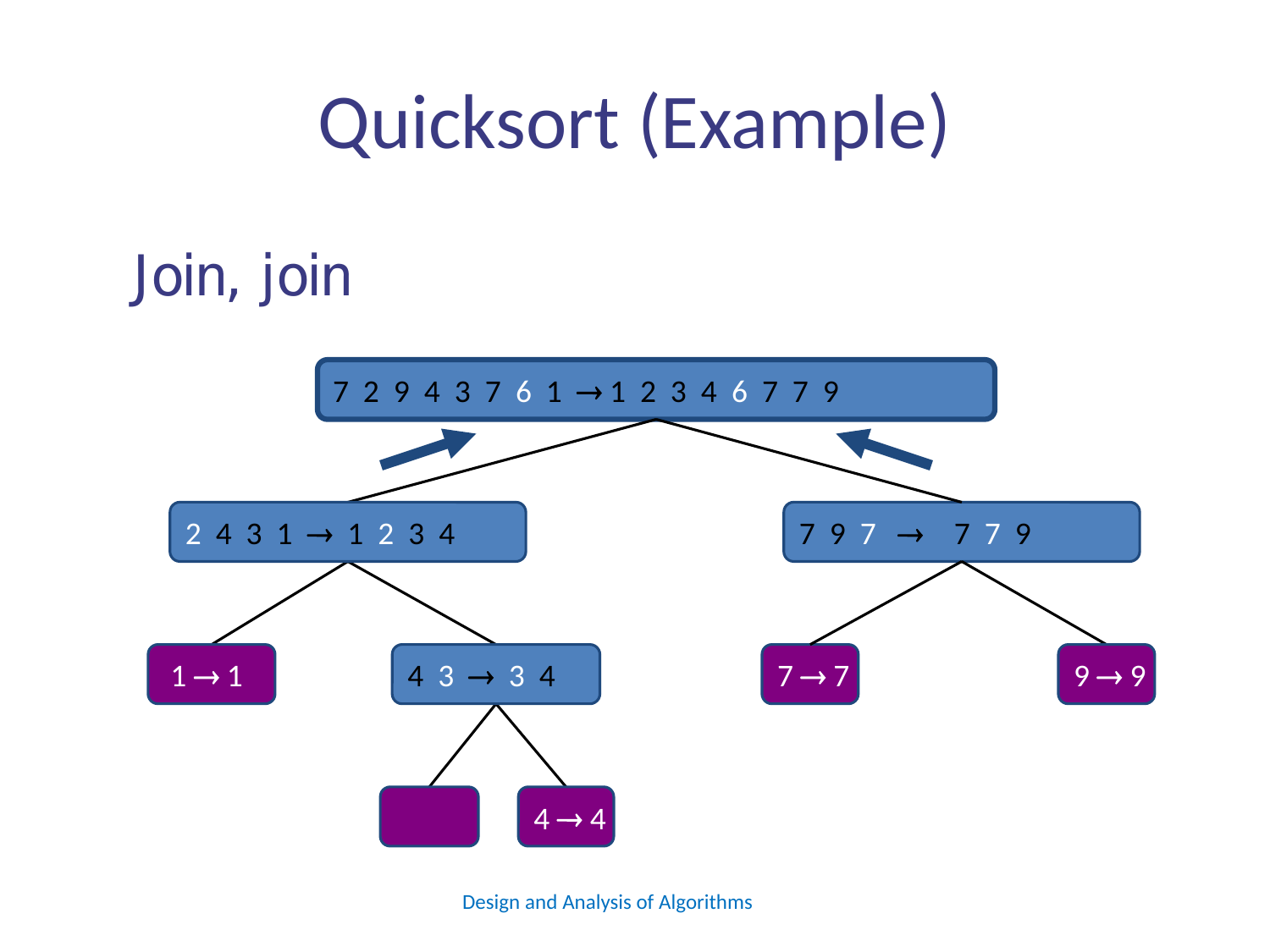

# Quicksort (Example)
Join, join
7  2  9  4  3  7  6  1  → 1  2  3  4  6  7  7  9

2  4  3  1  →  1  2  3  4
7  9  7   →  17  7  9
 1 → 1
4  3  →  3  4
7 → 7
9 → 9
9 → 9
4 → 4
Design and Analysis of Algorithms